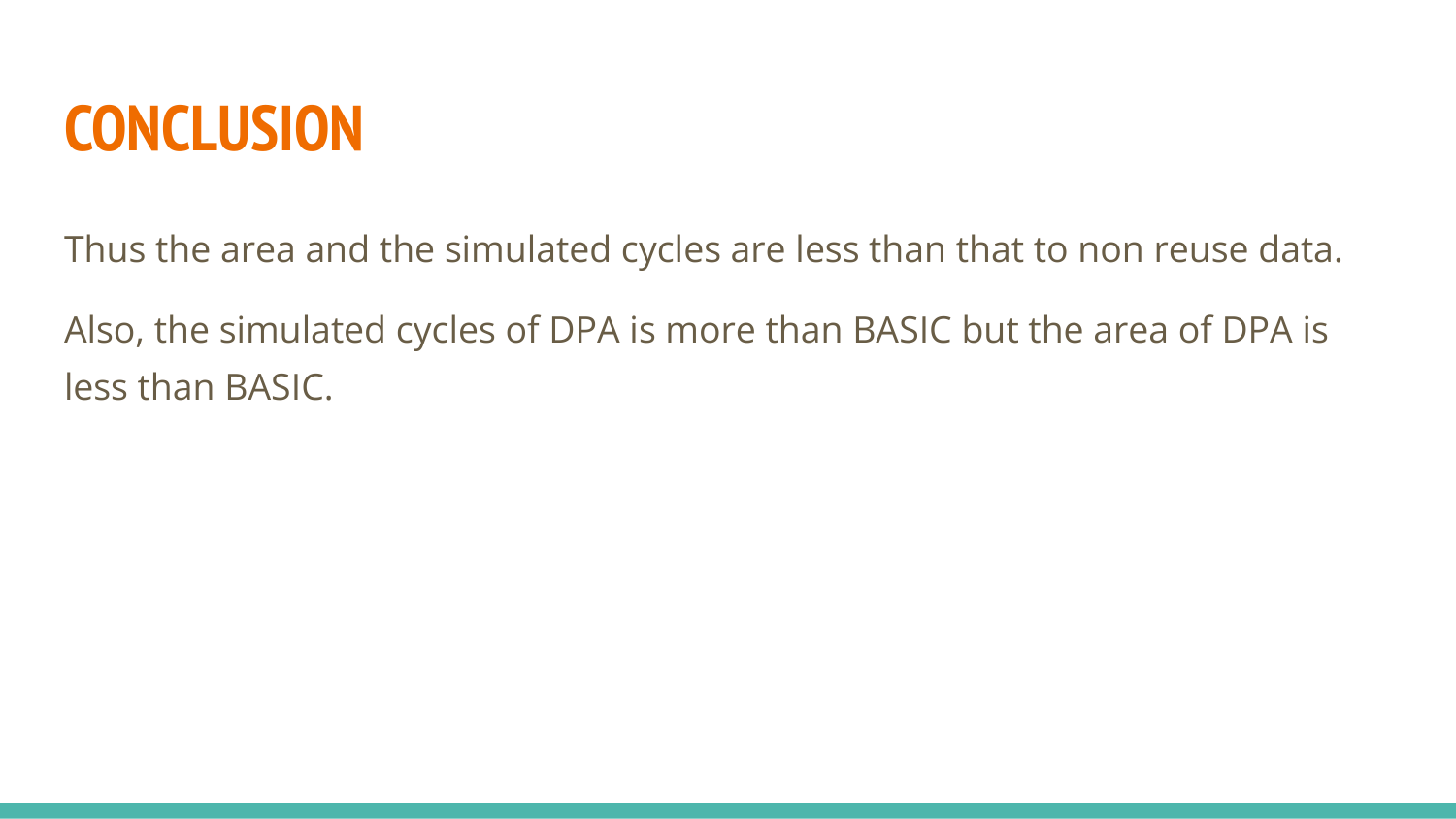

# CONCLUSION
Thus the area and the simulated cycles are less than that to non reuse data.
Also, the simulated cycles of DPA is more than BASIC but the area of DPA is less than BASIC.